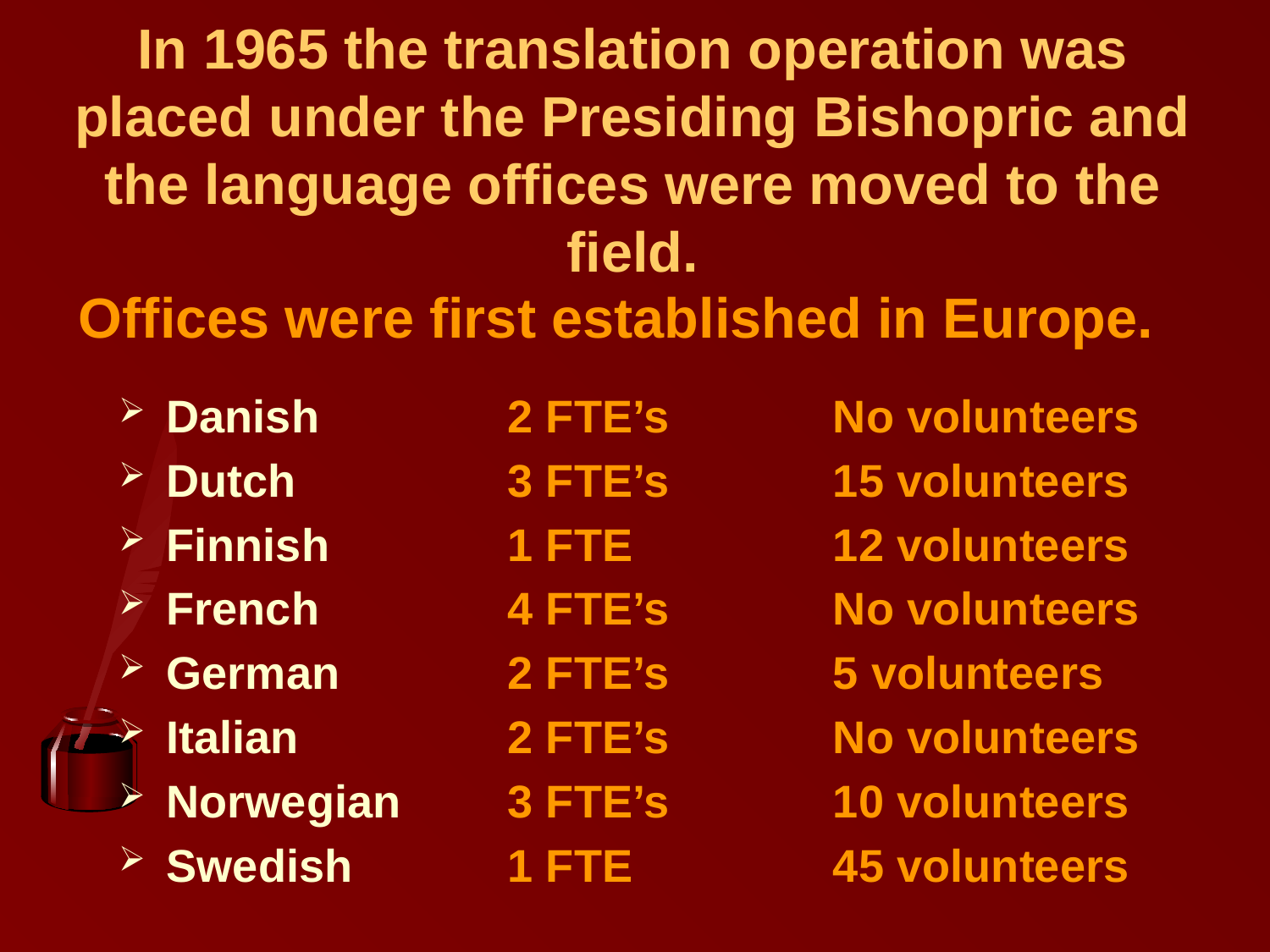

# In 1965 the translation operation was placed under the Presiding Bishopric and the language offices were moved to the field.
Offices were first established in Europe.
Danish	2 FTE’s	No volunteers
Dutch	3 FTE’s	15 volunteers
Finnish	1 FTE	12 volunteers
French	4 FTE’s	No volunteers
German	2 FTE’s	5 volunteers
Italian	2 FTE’s	No volunteers
Norwegian	3 FTE’s	10 volunteers
Swedish	1 FTE	45 volunteers